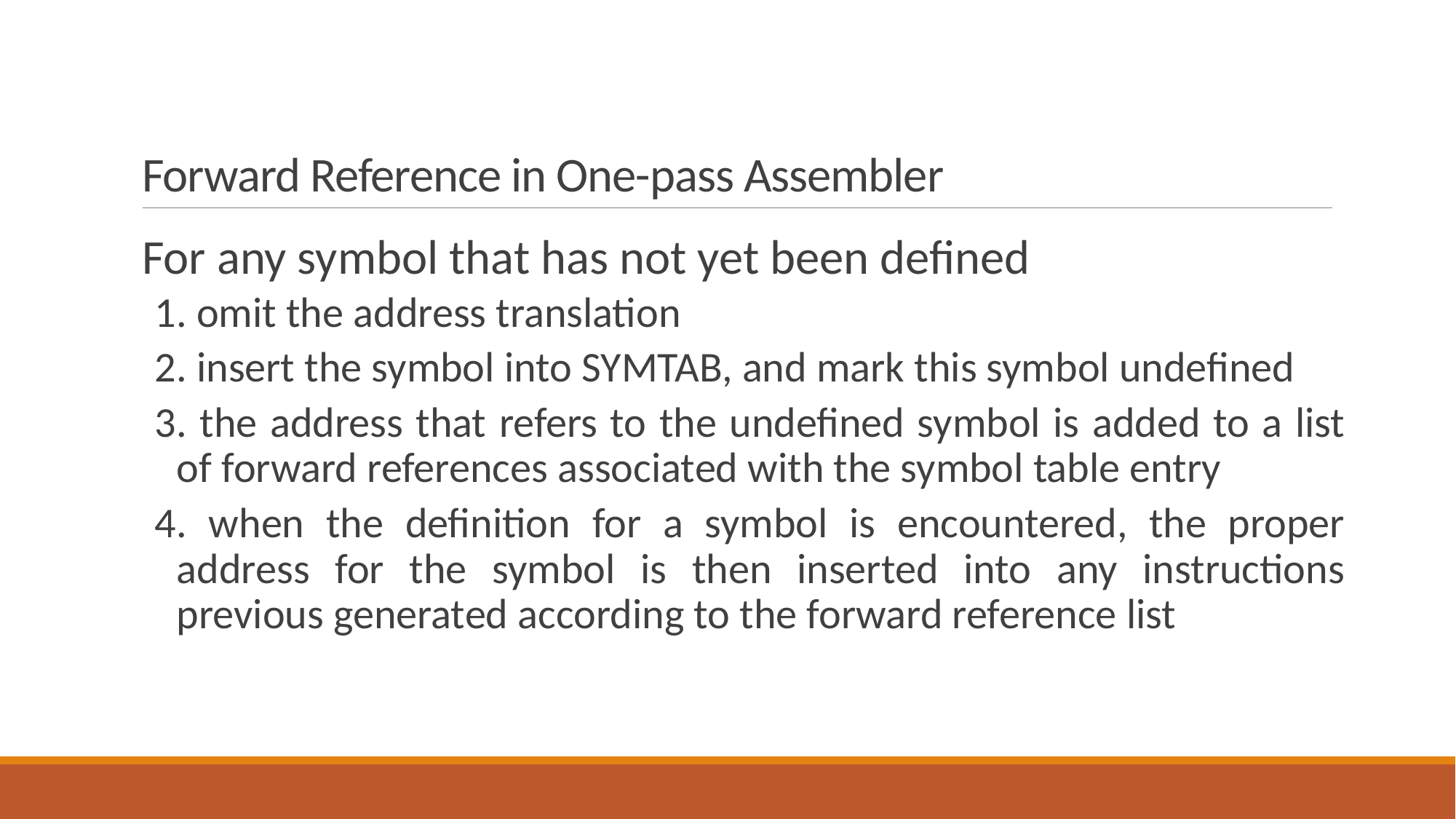

# Forward Reference in One-pass Assembler
For any symbol that has not yet been defined
1. omit the address translation
2. insert the symbol into SYMTAB, and mark this symbol undefined
3. the address that refers to the undefined symbol is added to a list of forward references associated with the symbol table entry
4. when the definition for a symbol is encountered, the proper address for the symbol is then inserted into any instructions previous generated according to the forward reference list